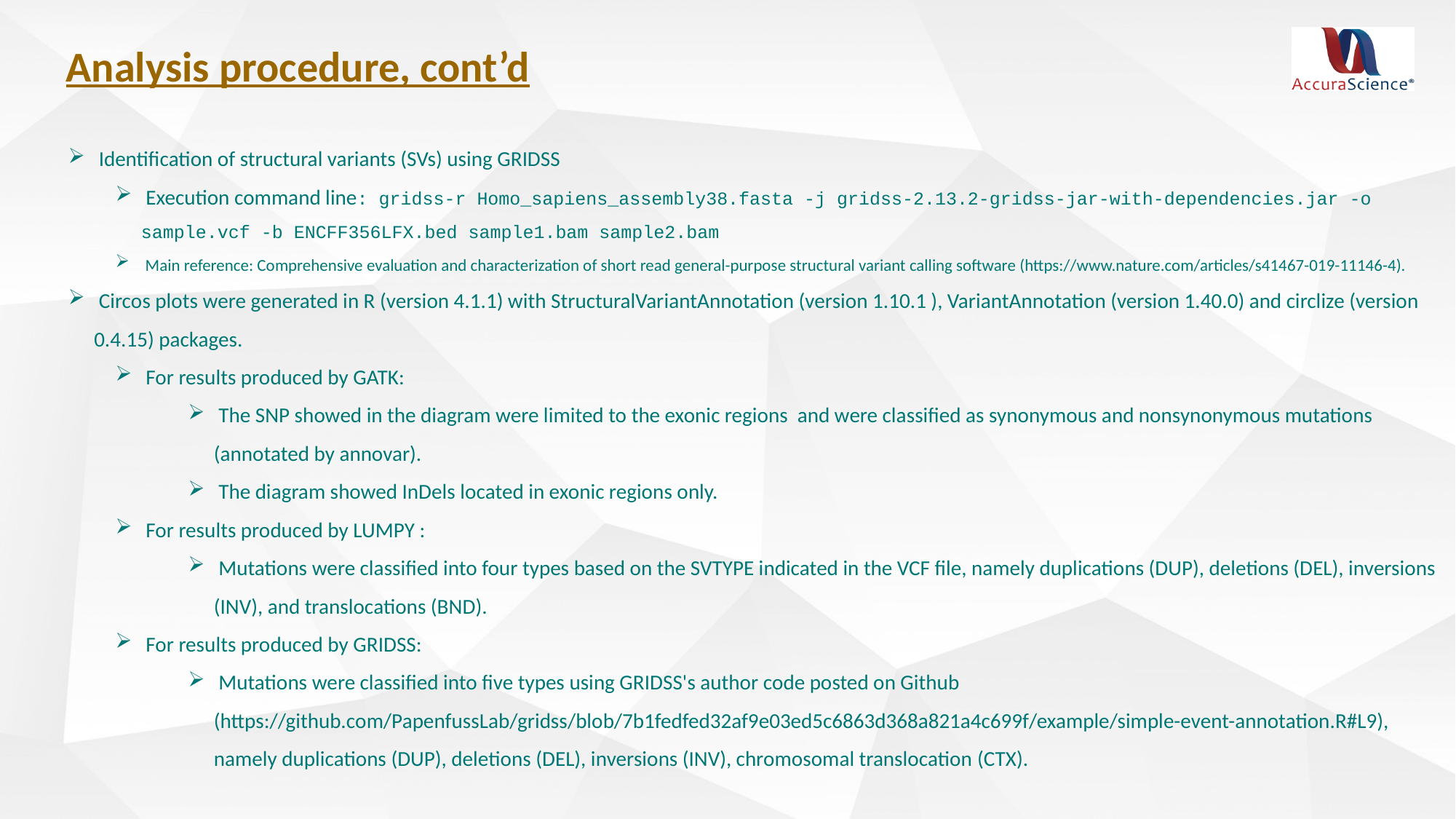

Analysis procedure, cont’d
 Identification of structural variants (SVs) using GRIDSS
 Execution command line: gridss-r Homo_sapiens_assembly38.fasta -j gridss-2.13.2-gridss-jar-with-dependencies.jar -o sample.vcf -b ENCFF356LFX.bed sample1.bam sample2.bam
 Main reference: Comprehensive evaluation and characterization of short read general-purpose structural variant calling software (https://www.nature.com/articles/s41467-019-11146-4).
 Circos plots were generated in R (version 4.1.1) with StructuralVariantAnnotation (version 1.10.1 ), VariantAnnotation (version 1.40.0) and circlize (version 0.4.15) packages.
 For results produced by GATK:
 The SNP showed in the diagram were limited to the exonic regions  and were classified as synonymous and nonsynonymous mutations (annotated by annovar).
 The diagram showed InDels located in exonic regions only.
 For results produced by LUMPY :
 Mutations were classified into four types based on the SVTYPE indicated in the VCF file, namely duplications (DUP), deletions (DEL), inversions (INV), and translocations (BND).
 For results produced by GRIDSS:
 Mutations were classified into five types using GRIDSS's author code posted on Github (https://github.com/PapenfussLab/gridss/blob/7b1fedfed32af9e03ed5c6863d368a821a4c699f/example/simple-event-annotation.R#L9), namely duplications (DUP), deletions (DEL), inversions (INV), chromosomal translocation (CTX).